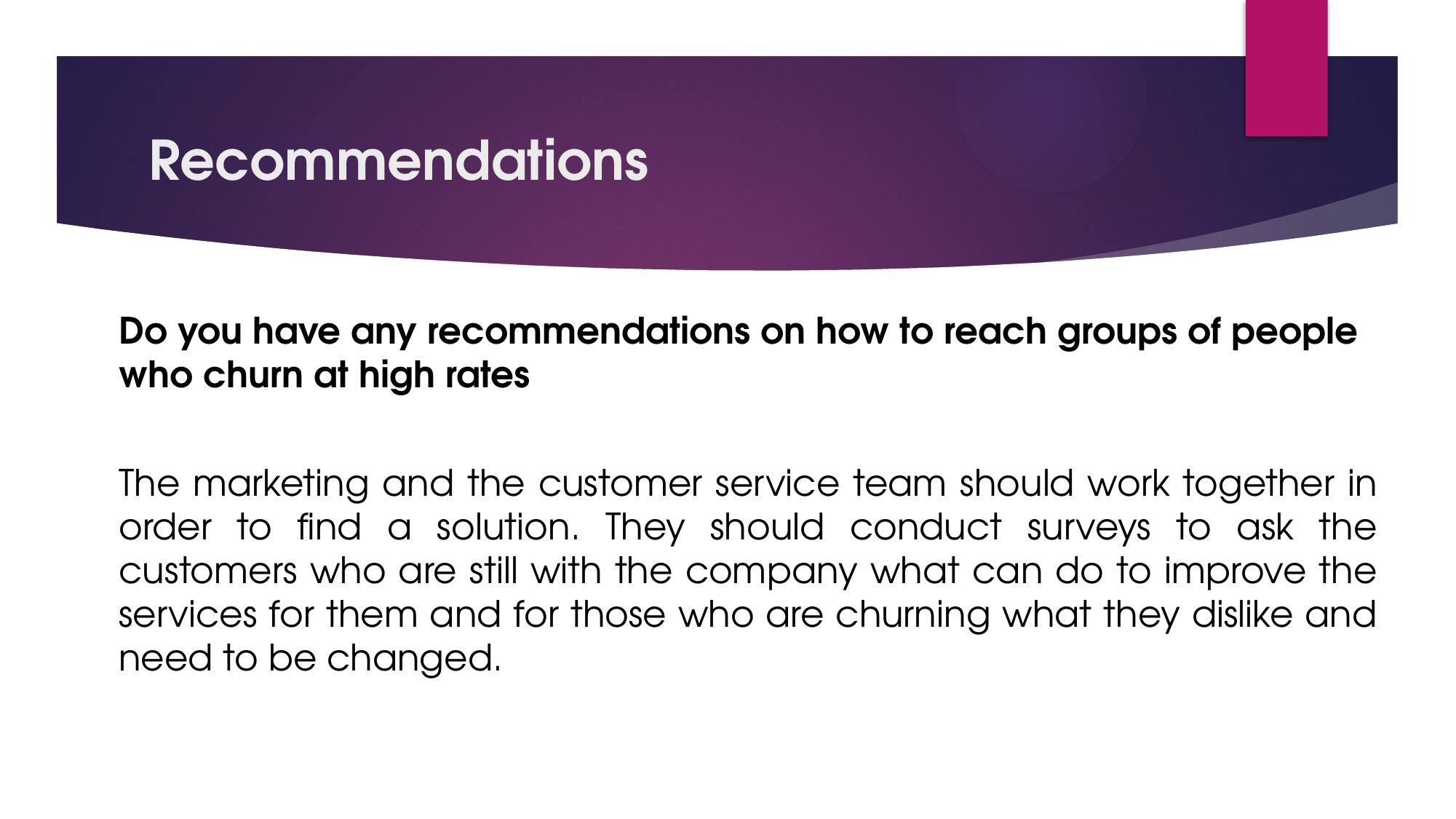

# Recommendations
Do you have any recommendations on how to reach groups of people  who churn at high rates
The marketing and the customer service team should work together in order to find a solution. They should conduct surveys to ask the customers who are still with the company what can do to improve the services for them and for those who are churning what they dislike and need to be changed.